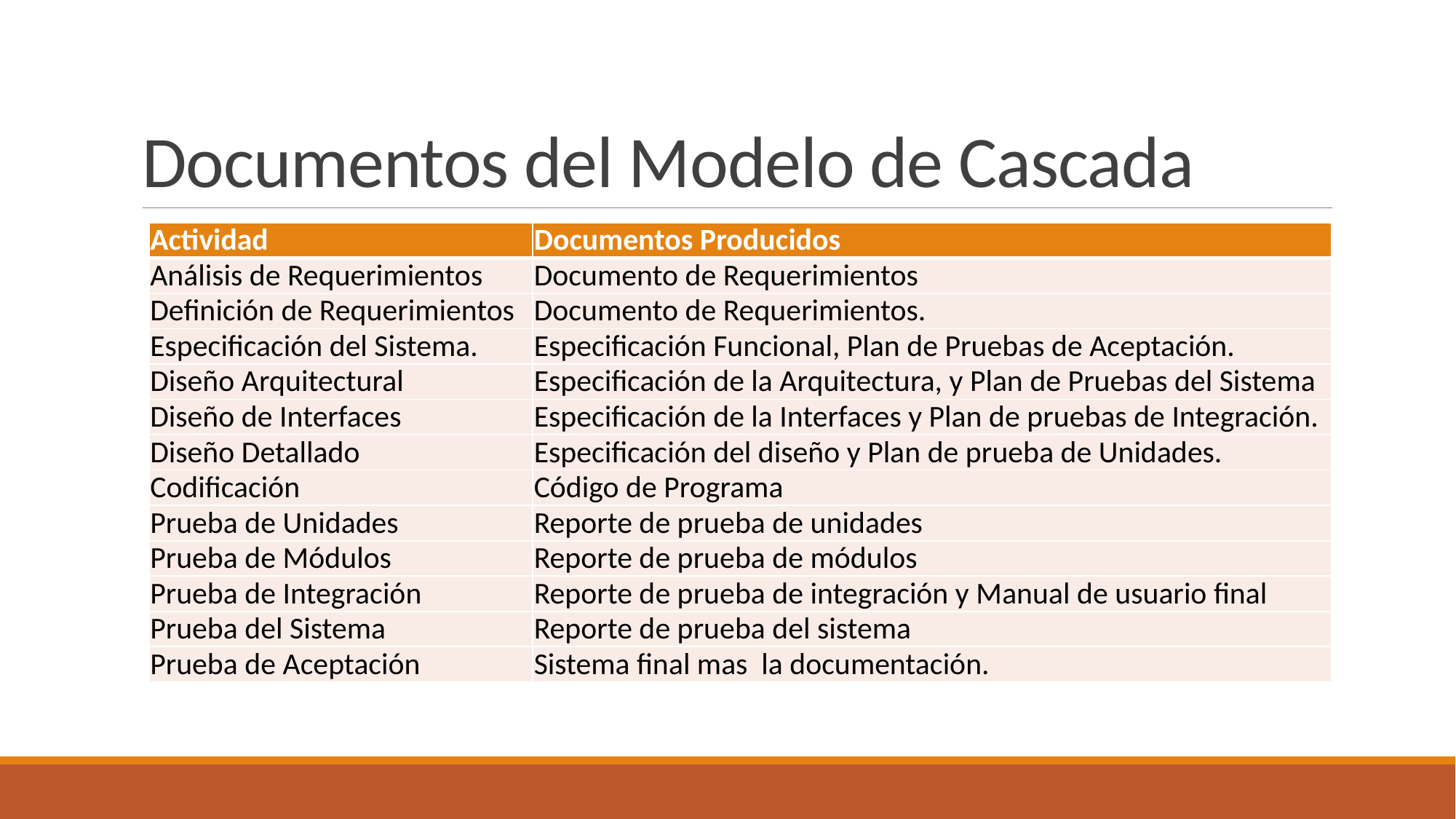

# Documentos del Modelo de Cascada
| Actividad | Documentos Producidos |
| --- | --- |
| Análisis de Requerimientos | Documento de Requerimientos |
| Definición de Requerimientos | Documento de Requerimientos. |
| Especificación del Sistema. | Especificación Funcional, Plan de Pruebas de Aceptación. |
| Diseño Arquitectural | Especificación de la Arquitectura, y Plan de Pruebas del Sistema |
| Diseño de Interfaces | Especificación de la Interfaces y Plan de pruebas de Integración. |
| Diseño Detallado | Especificación del diseño y Plan de prueba de Unidades. |
| Codificación | Código de Programa |
| Prueba de Unidades | Reporte de prueba de unidades |
| Prueba de Módulos | Reporte de prueba de módulos |
| Prueba de Integración | Reporte de prueba de integración y Manual de usuario final |
| Prueba del Sistema | Reporte de prueba del sistema |
| Prueba de Aceptación | Sistema final mas la documentación. |